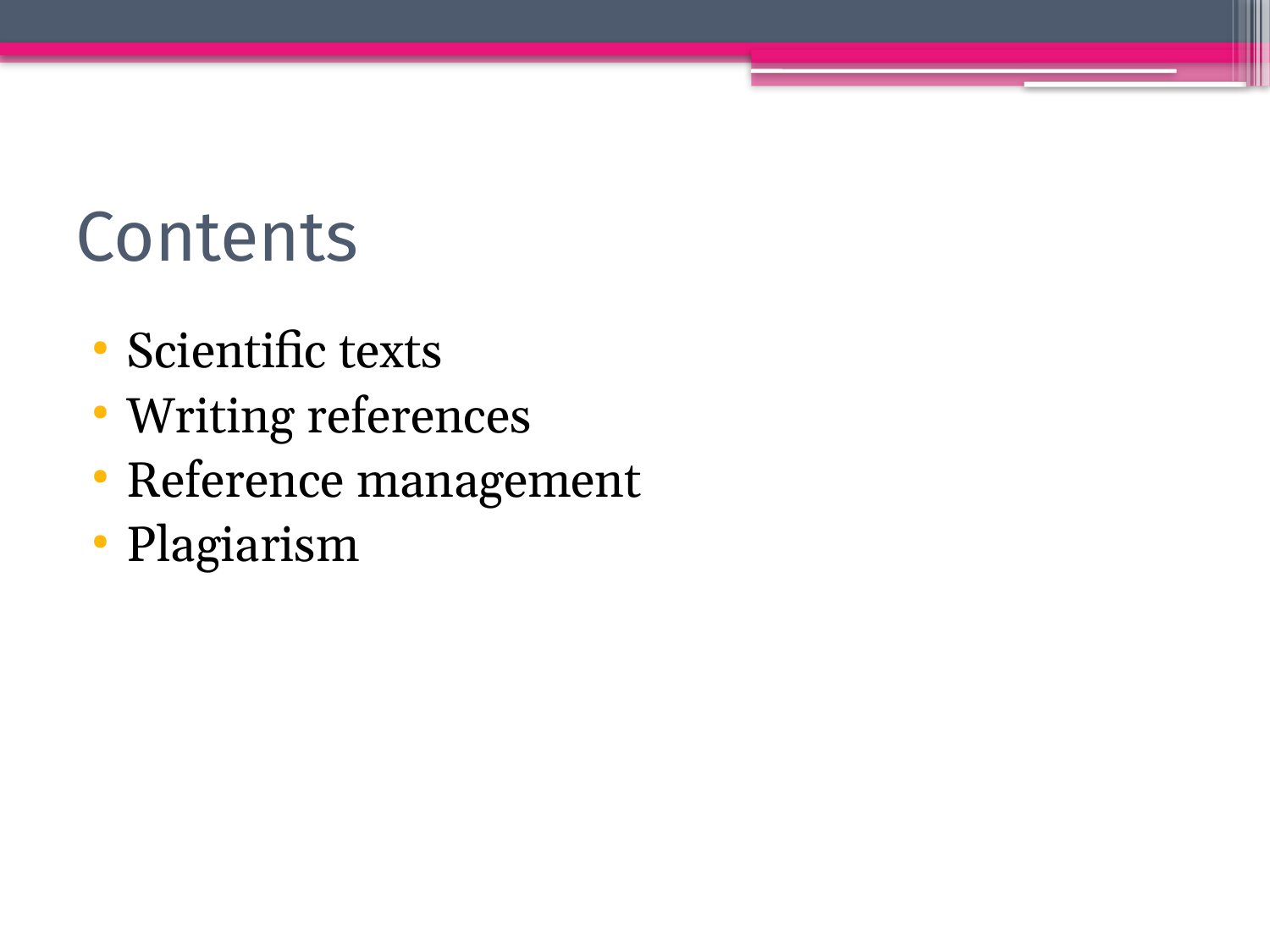

# Contents
Scientific texts
Writing references
Reference management
Plagiarism